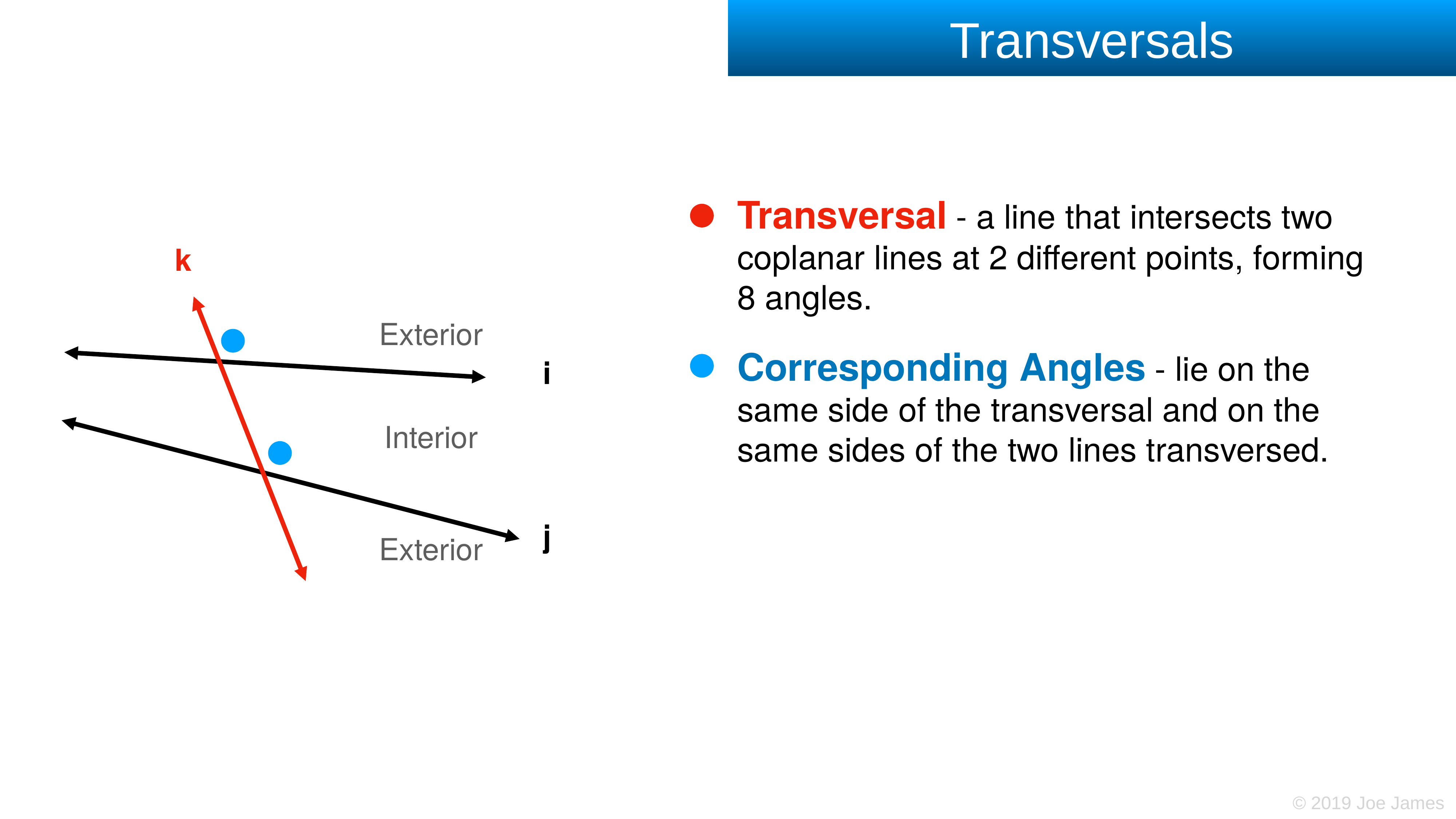

# Transversals
Transversal - a line that intersects two coplanar lines at 2 different points, forming 8 angles.
Corresponding Angles - lie on the same side of the transversal and on the same sides of the two lines transversed.

k

Exterior

i

Interior

j
Exterior